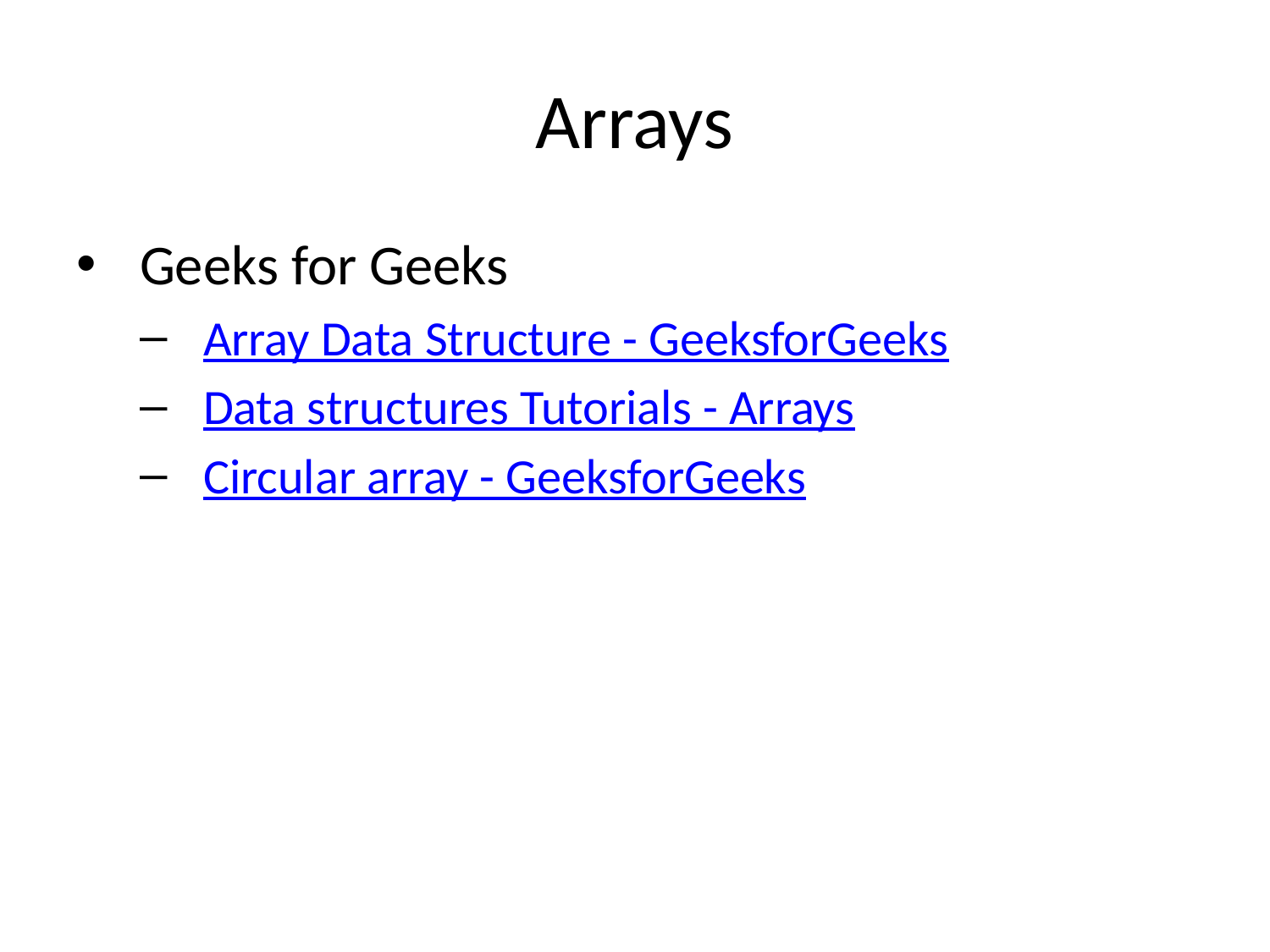

# Arrays
Geeks for Geeks
Array Data Structure - GeeksforGeeks
Data structures Tutorials - Arrays
Circular array - GeeksforGeeks